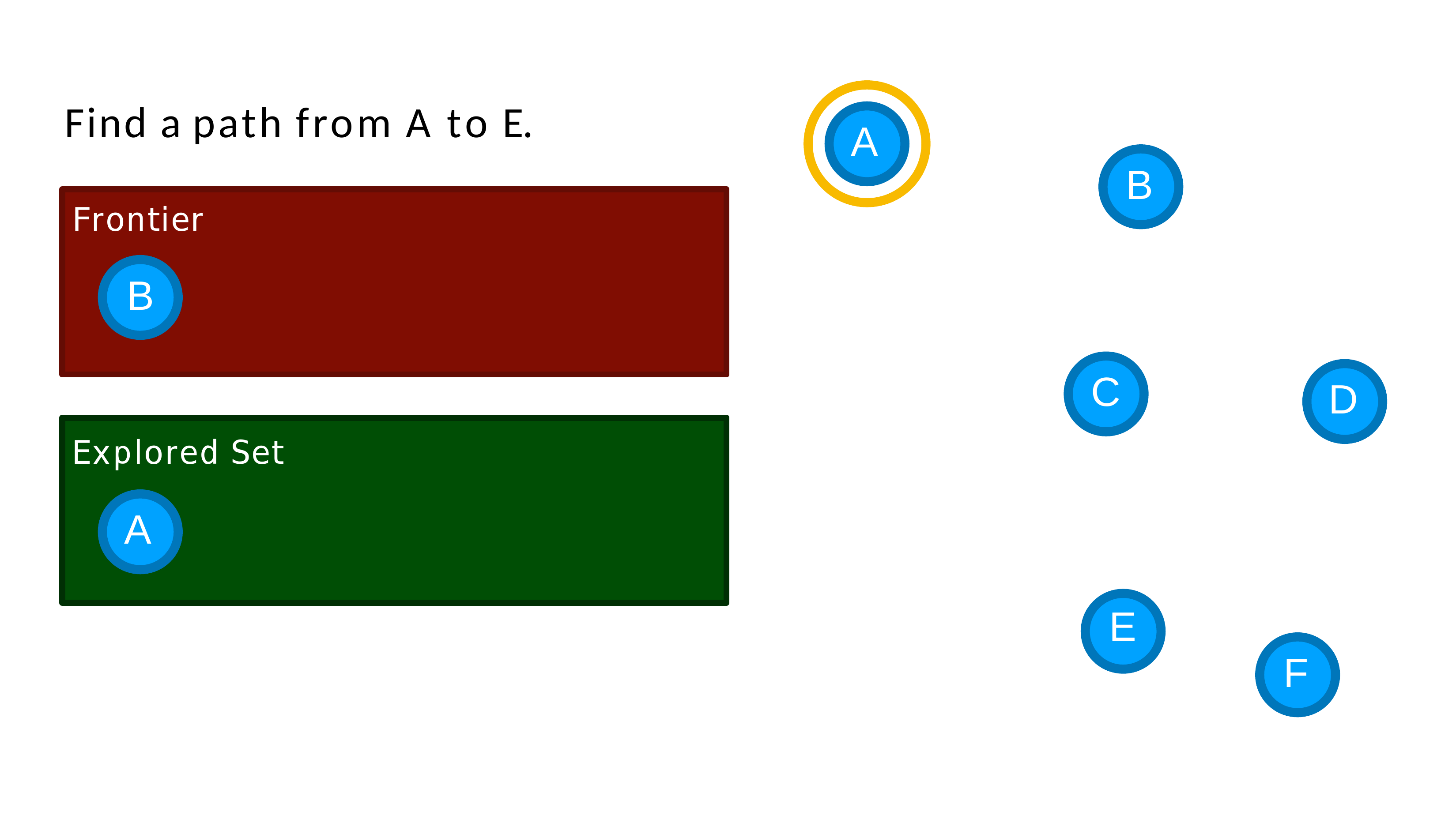

# Find a path from A to E.

A

B

Frontier
B

C
D

Explored Set

A

E
F